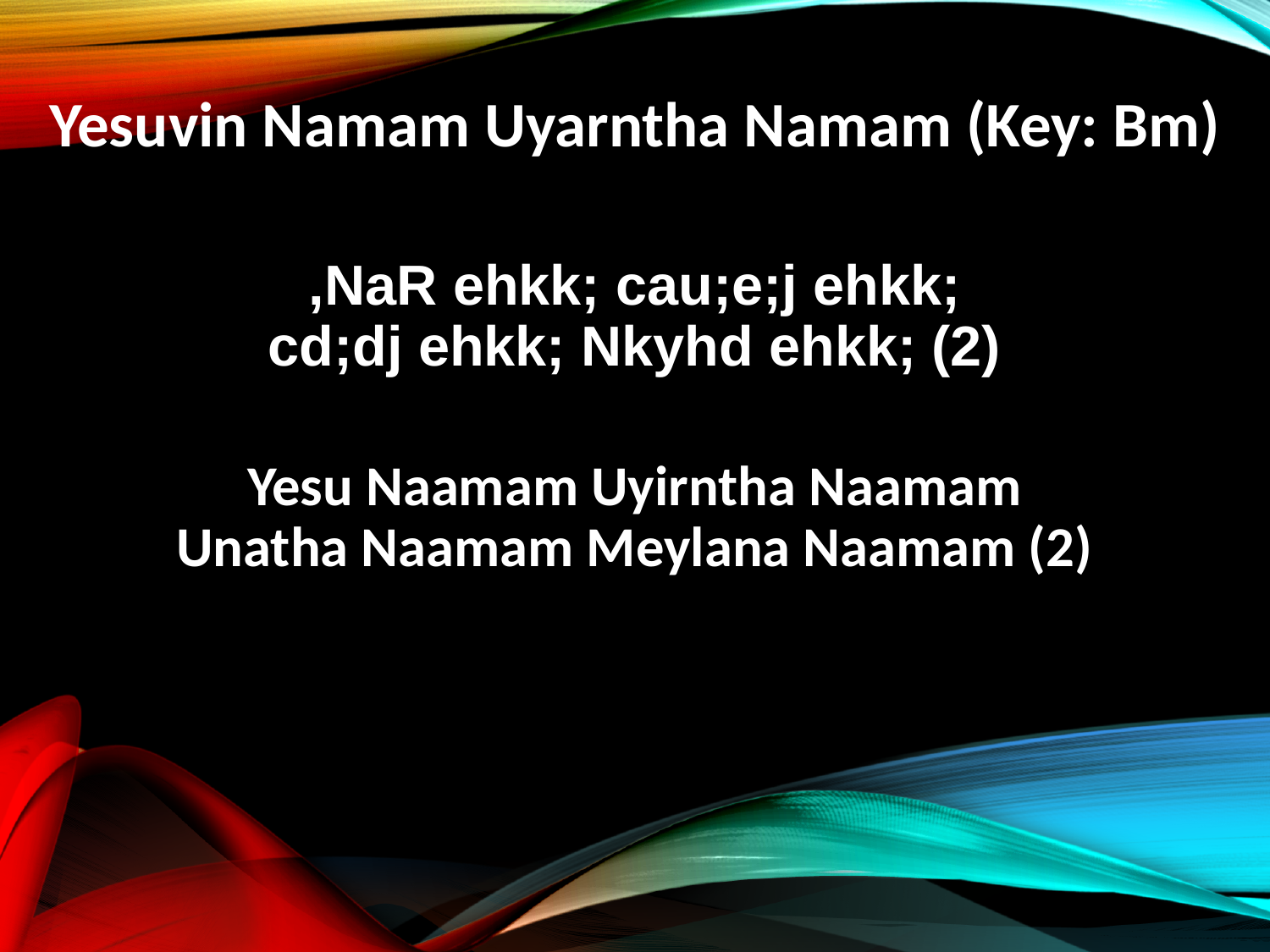

Yesuvin Namam Uyarntha Namam (Key: Bm)

,NaR ehkk; cau;e;j ehkk;
cd;dj ehkk; Nkyhd ehkk; (2)
Yesu Naamam Uyirntha Naamam
Unatha Naamam Meylana Naamam (2)